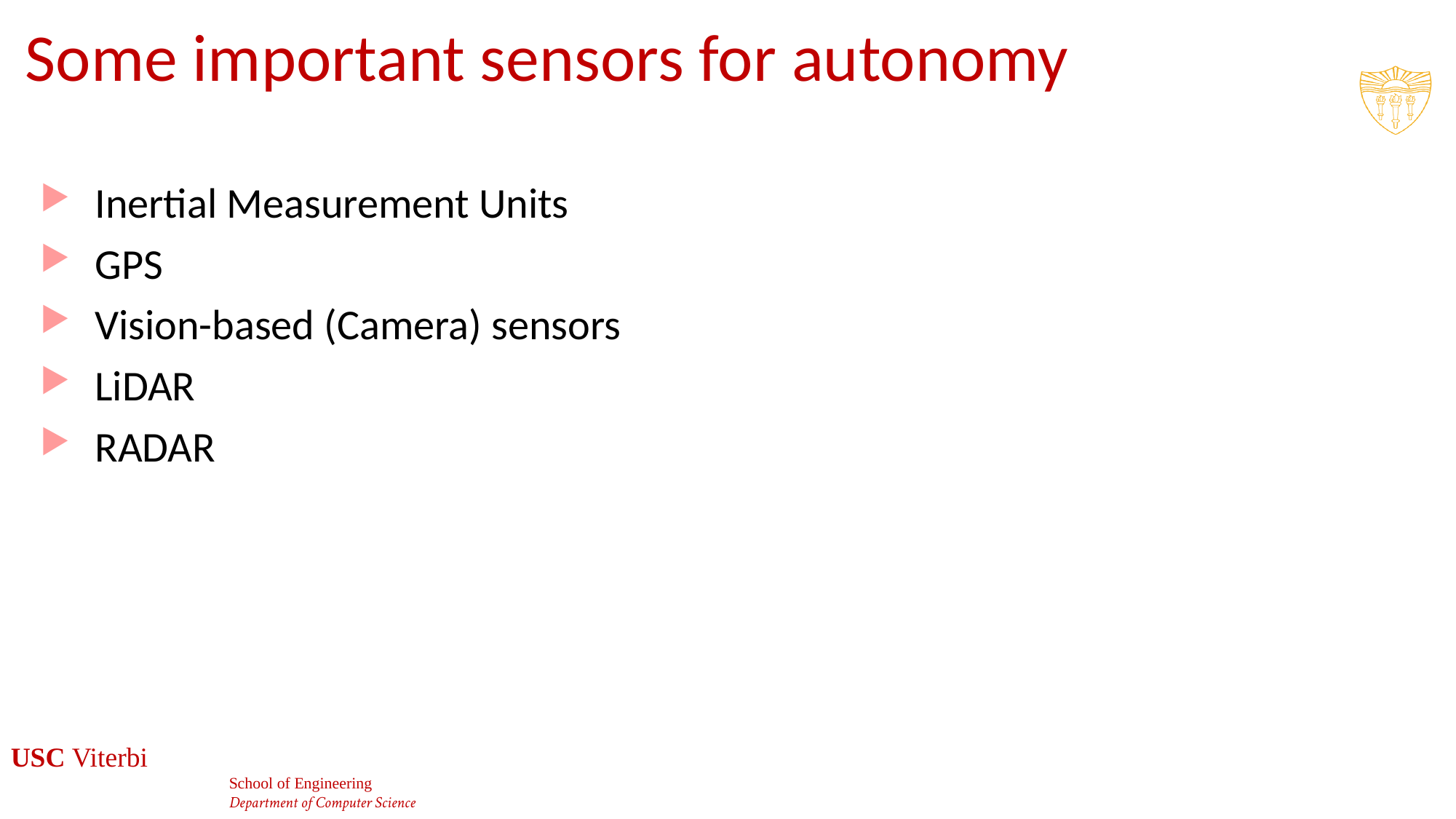

# Some important sensors for autonomy
Inertial Measurement Units
GPS
Vision-based (Camera) sensors
LiDAR
RADAR
12